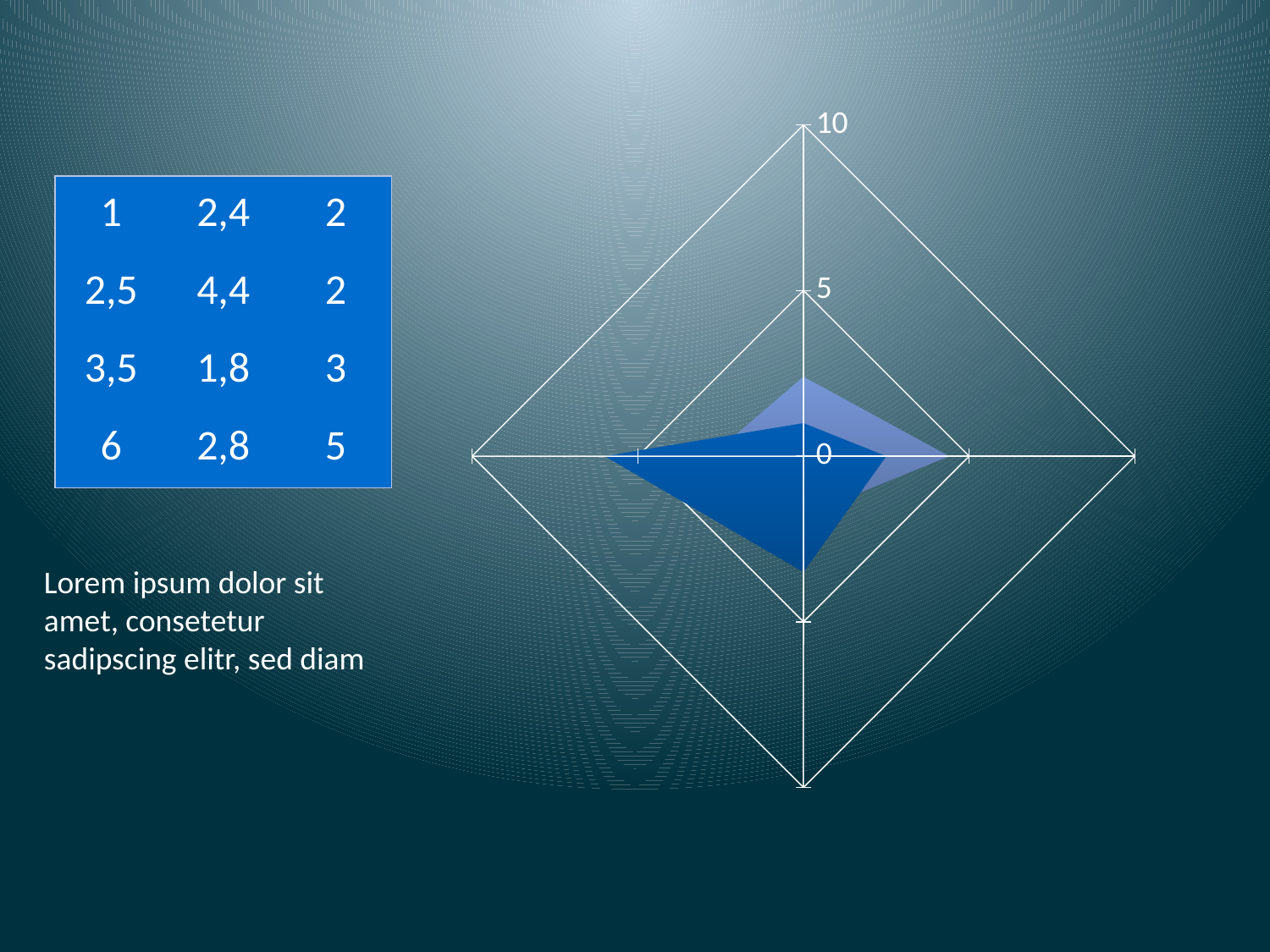

### Chart

| Category | Series 1 | Series 2 |
|---|---|---|
| Category 1 | 1.0 | 2.4 |
| Category 2 | 2.5 | 4.4 |
| Category 3 | 3.5 | 1.8 |
| Category 4 | 6.0 | 2.8 |
| 1 | 2,4 | 2 |
| --- | --- | --- |
| 2,5 | 4,4 | 2 |
| 3,5 | 1,8 | 3 |
| 6 | 2,8 | 5 |
Lorem ipsum dolor sit amet, consetetur sadipscing elitr, sed diam